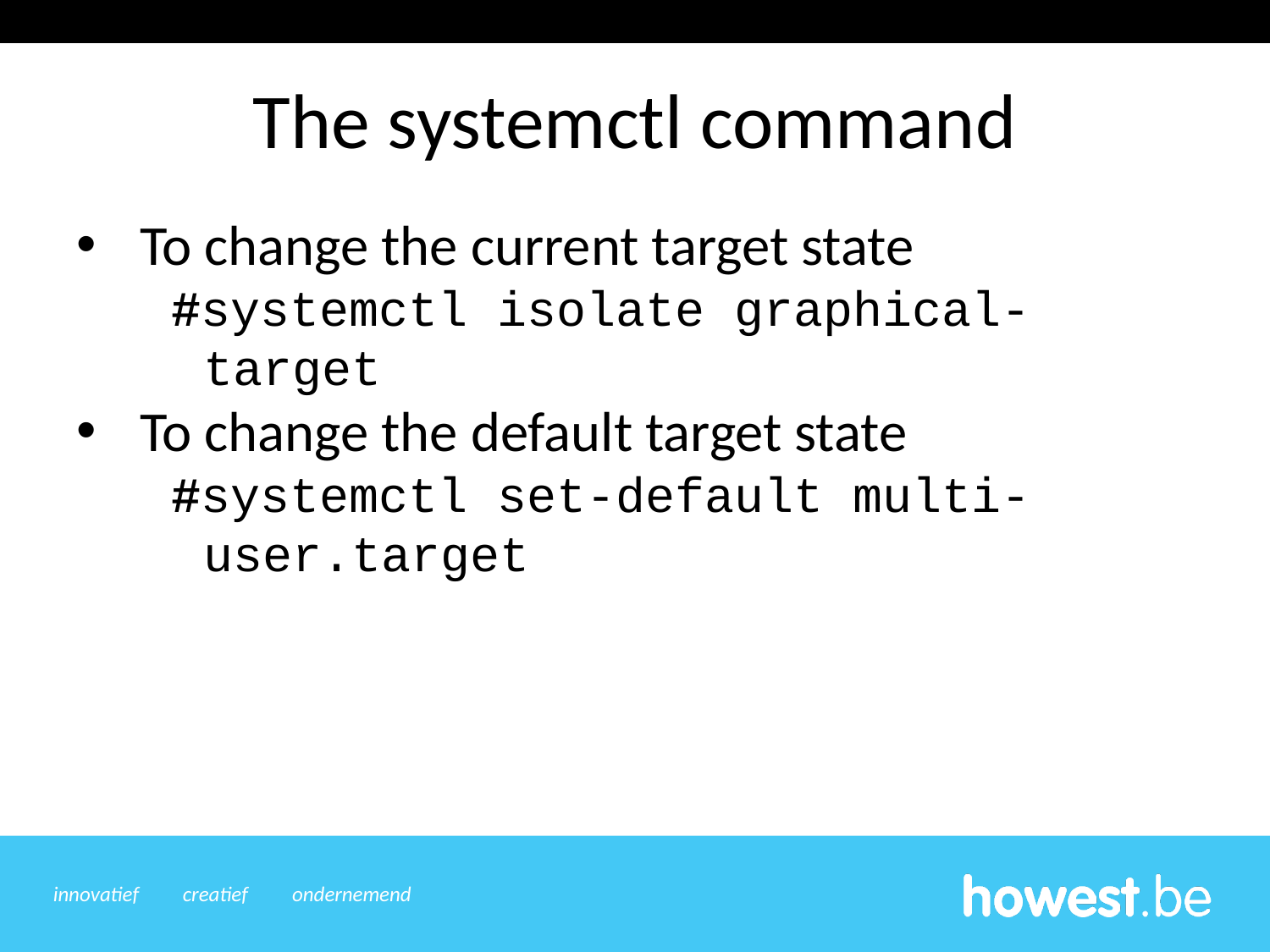

# systemctl isolate graphical.target

The systemctl command
To change the current target state
#systemctl isolate graphical-target
To change the default target state
#systemctl set-default multi-user.target